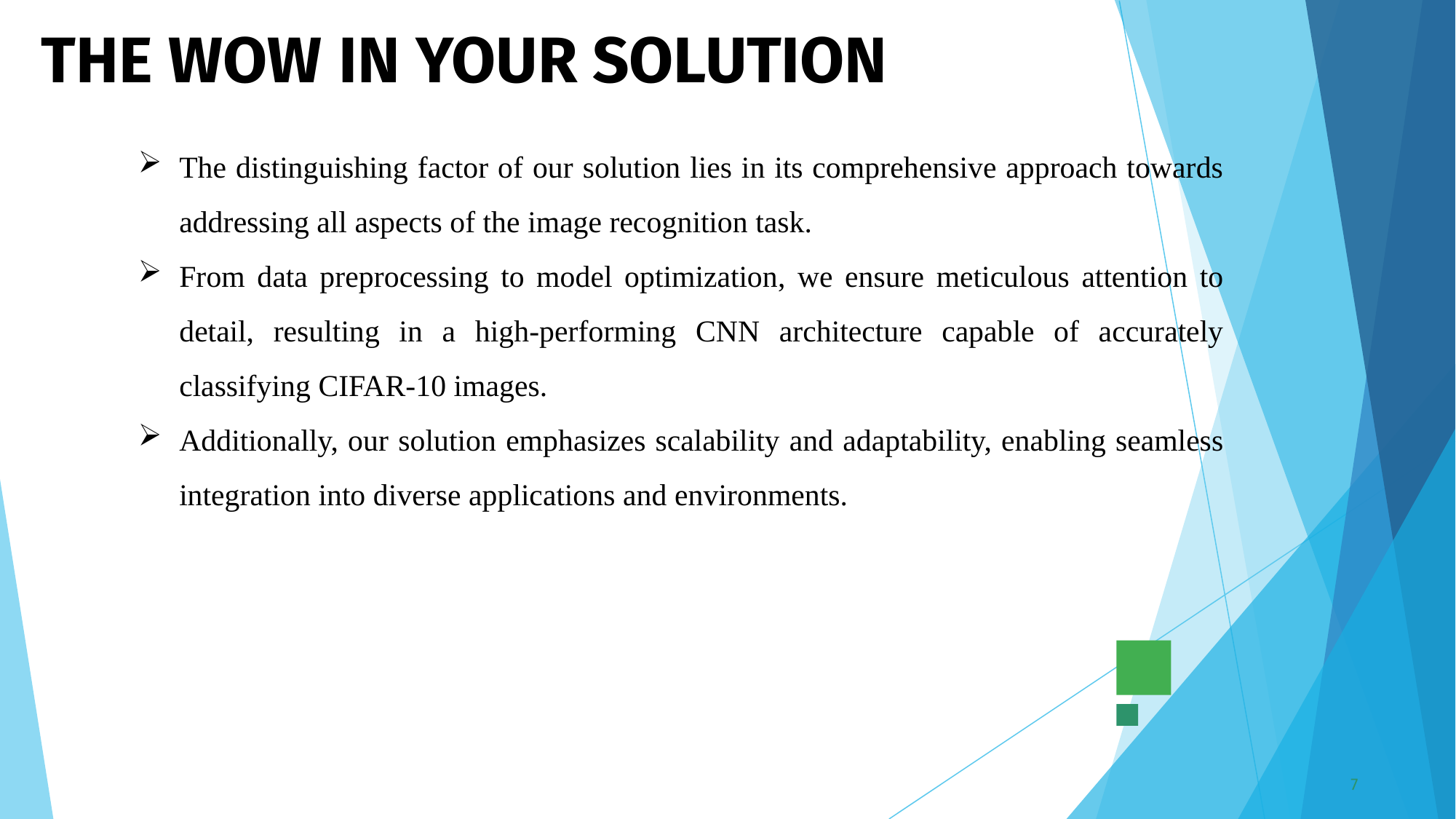

# THE WOW IN YOUR SOLUTION
The distinguishing factor of our solution lies in its comprehensive approach towards addressing all aspects of the image recognition task.
From data preprocessing to model optimization, we ensure meticulous attention to detail, resulting in a high-performing CNN architecture capable of accurately classifying CIFAR-10 images.
Additionally, our solution emphasizes scalability and adaptability, enabling seamless integration into diverse applications and environments.

7